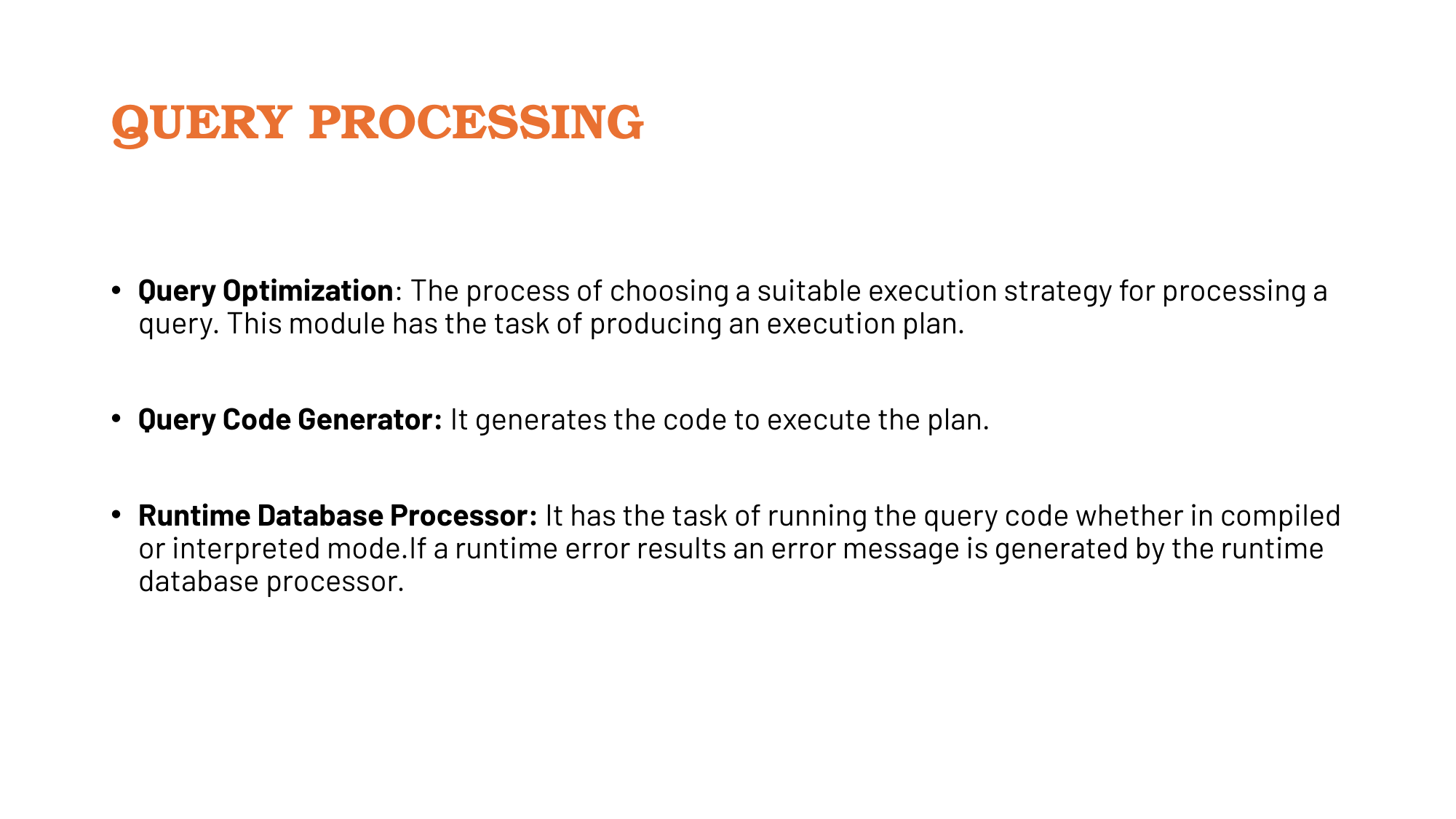

# QUERY PROCESSING

Query Optimization: The process of choosing a suitable execution strategy for processing a query. This module has the task of producing an execution plan.

Query Code Generator: It generates the code to execute the plan.

Runtime Database Processor: It has the task of running the query code whether in compiled or interpreted mode.If a runtime error results an error message is generated by the runtime database processor.